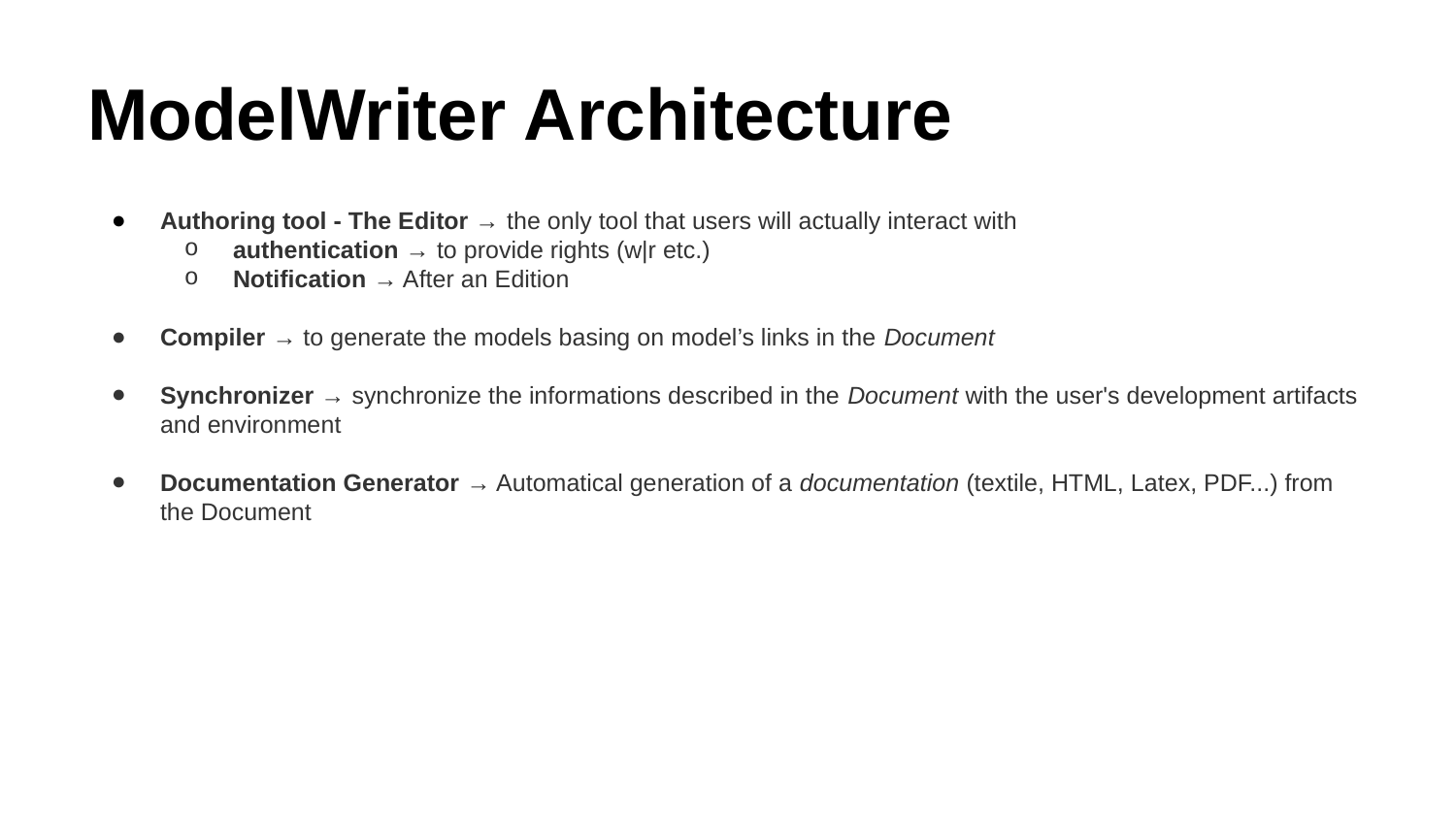

# ModelWriter Architecture
Authoring tool - The Editor → the only tool that users will actually interact with
authentication → to provide rights (w|r etc.)
Notification → After an Edition

Compiler → to generate the models basing on model’s links in the Document

Synchronizer → synchronize the informations described in the Document with the user's development artifacts and environment

Documentation Generator → Automatical generation of a documentation (textile, HTML, Latex, PDF...) from the Document